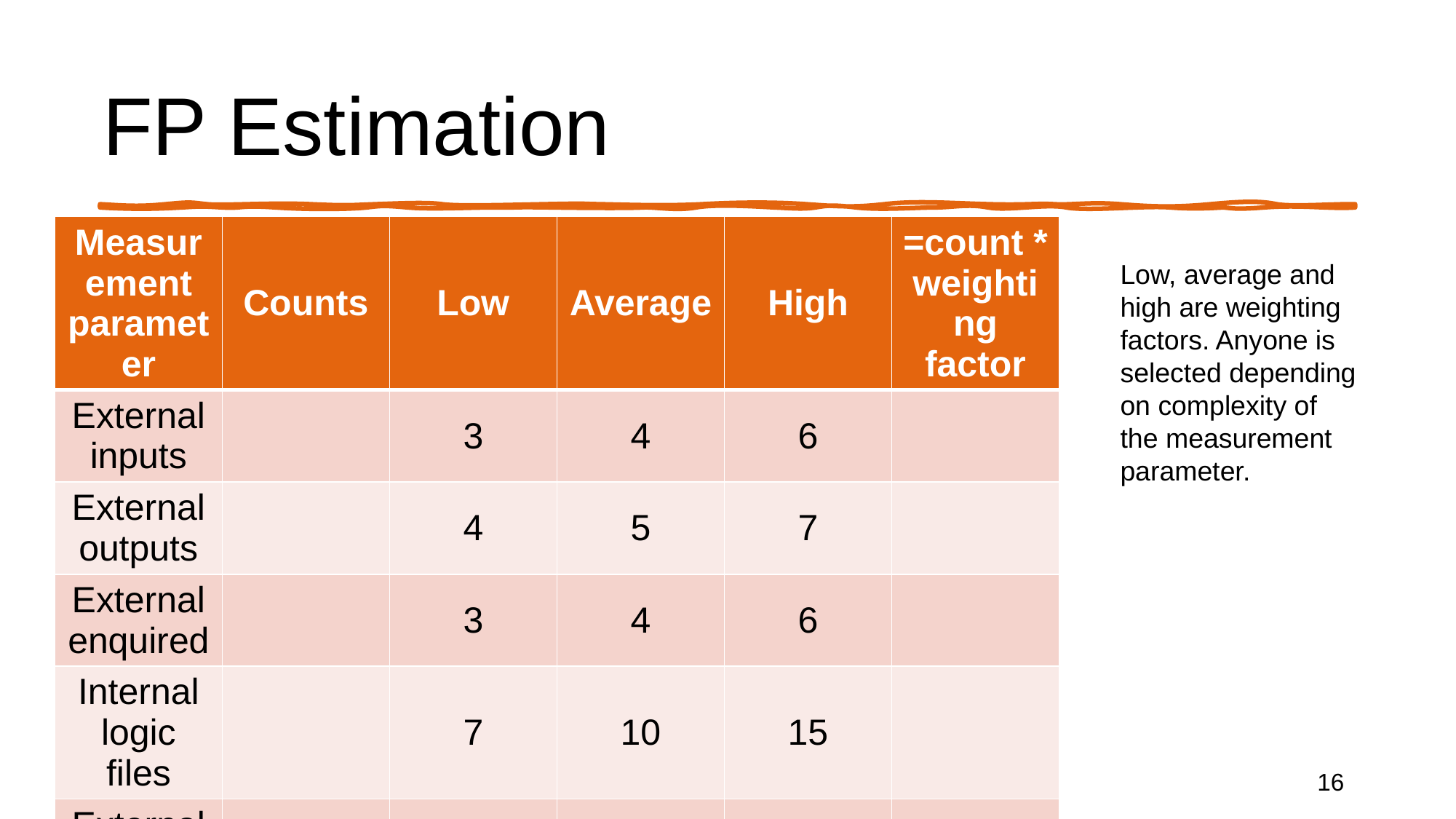

# FP Estimation
| Measurement parameter | Counts | Low | Average | High | =count \* weighting factor |
| --- | --- | --- | --- | --- | --- |
| External inputs |  | 3 | 4 | 6 |  |
| External outputs |  | 4 | 5 | 7 |  |
| External enquired |  | 3 | 4 | 6 |  |
| Internal logic files |  | 7 | 10 | 15 |  |
| External interface files |  | 5 | 7 | 10 |  |
| Count total |  |  |  |  |  |
Low, average and high are weighting factors. Anyone is selected depending on complexity of the measurement parameter.
4/13/2023
16